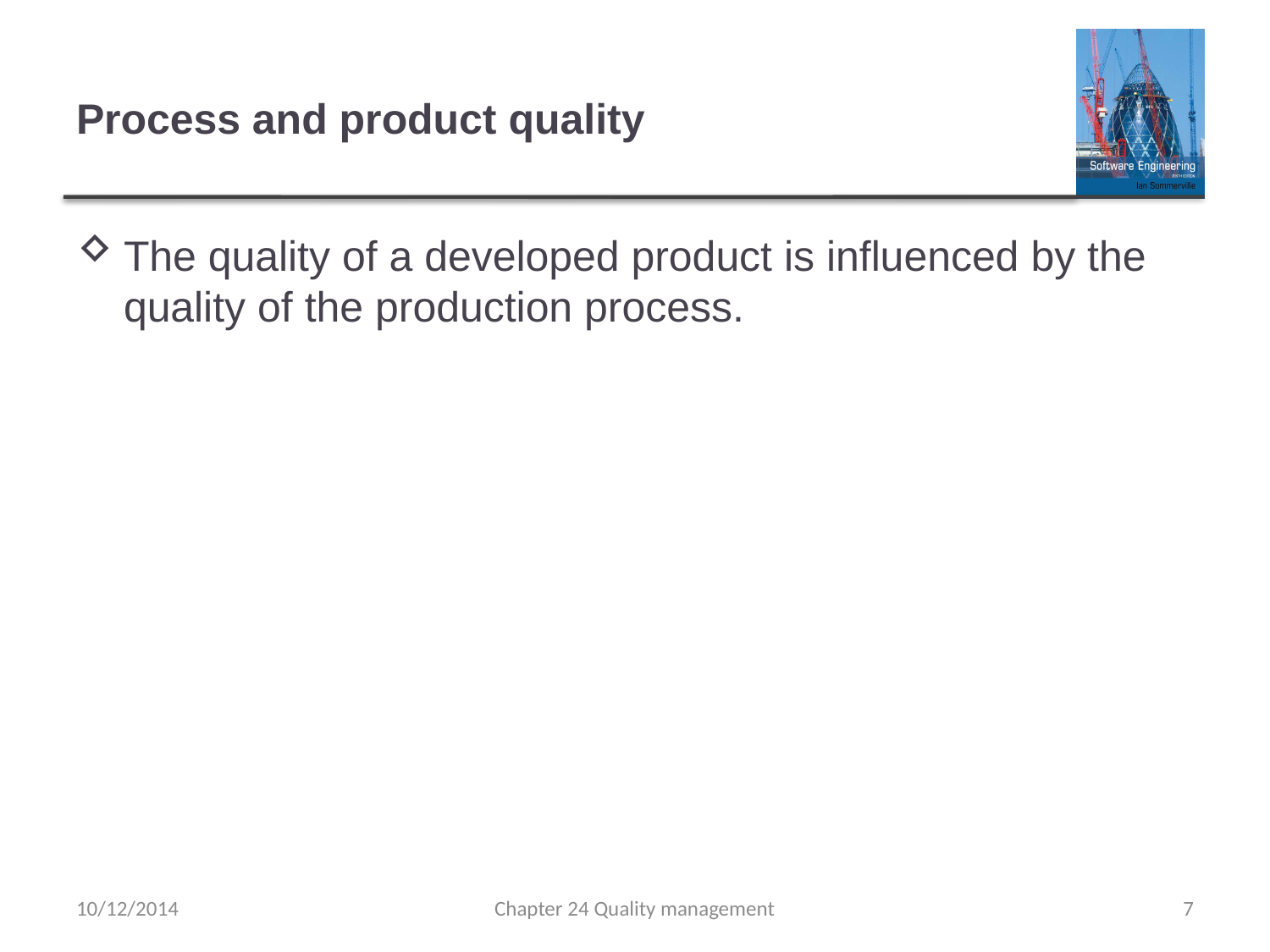

# Process and product quality
The quality of a developed product is influenced by the quality of the production process.
10/12/2014
Chapter 24 Quality management
7